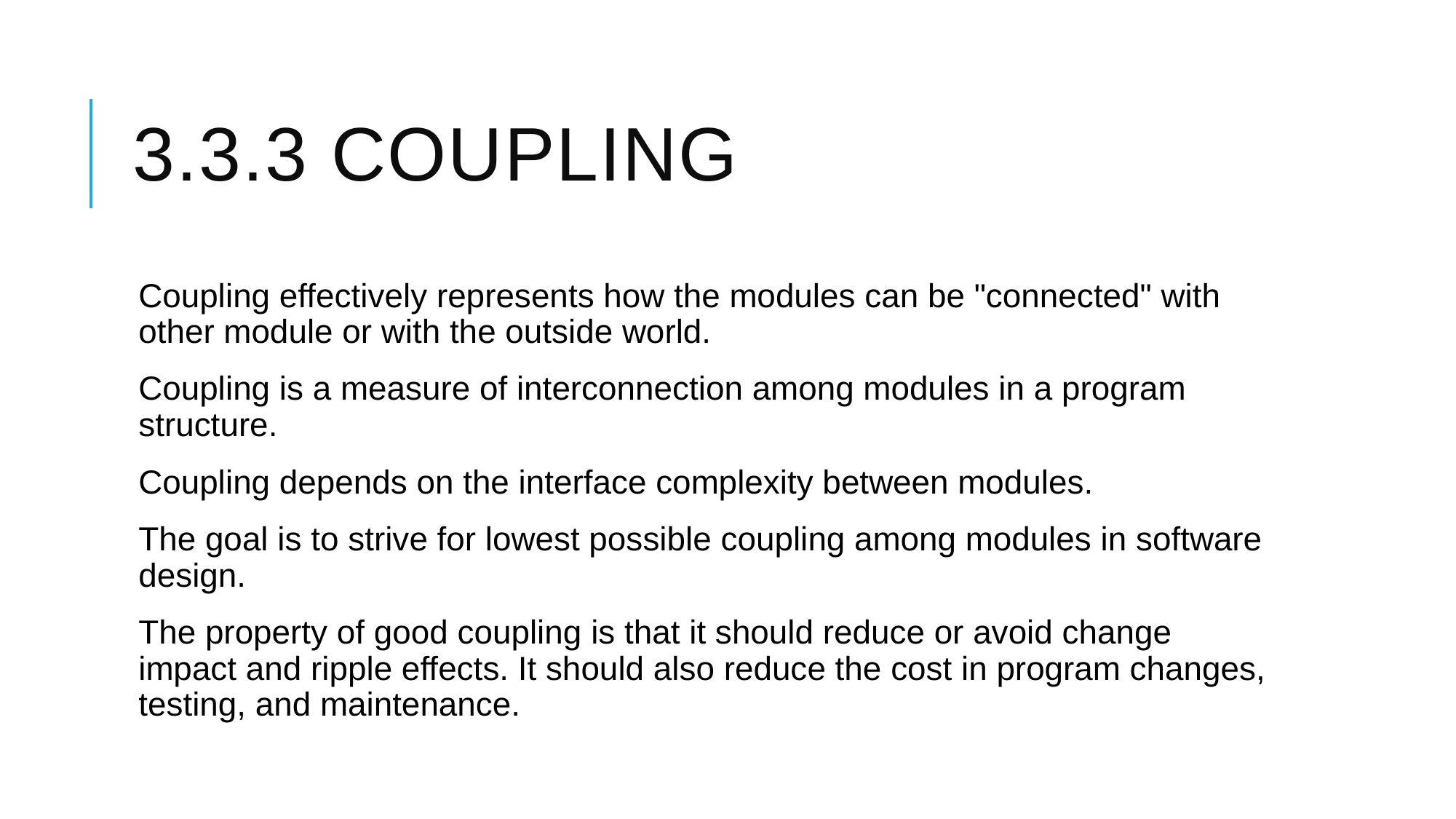

# 3.3.3 Coupling
Coupling effectively represents how the modules can be "connected" with other module or with the outside world.
Coupling is a measure of interconnection among modules in a program structure.
Coupling depends on the interface complexity between modules.
The goal is to strive for lowest possible coupling among modules in software design.
The property of good coupling is that it should reduce or avoid change impact and ripple effects. It should also reduce the cost in program changes, testing, and maintenance.